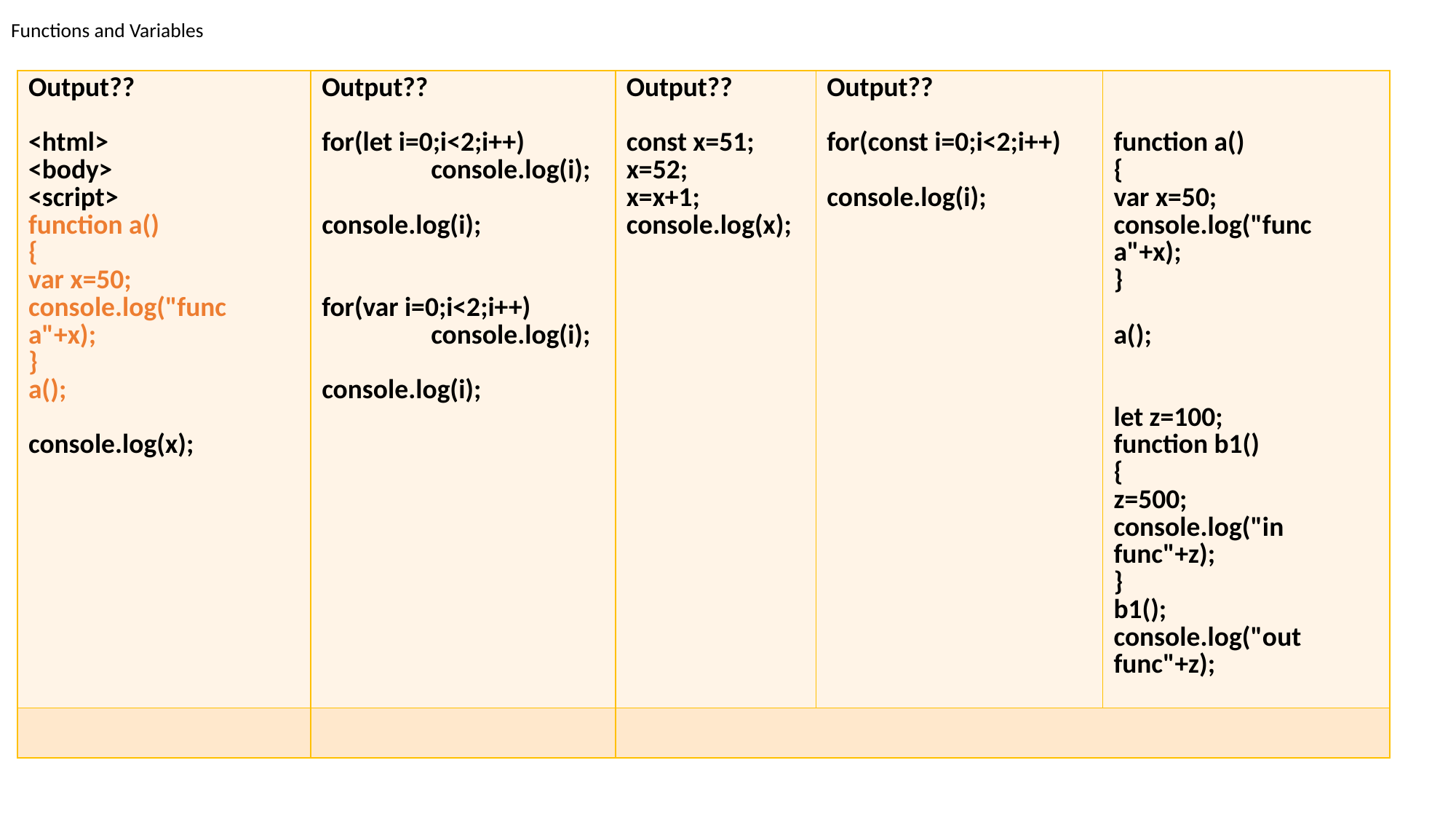

# Functions and Variables
| Output?? <html> <body> <script> function a() { var x=50; console.log("func a"+x); } a(); console.log(x); | Output?? for(let i=0;i<2;i++) console.log(i); console.log(i); for(var i=0;i<2;i++) console.log(i); console.log(i); | Output?? const x=51; x=52; x=x+1; console.log(x); | Output?? for(const i=0;i<2;i++) console.log(i); | function a() { var x=50; console.log("func a"+x); } a(); let z=100; function b1() { z=500; console.log("in func"+z); } b1(); console.log("out func"+z); |
| --- | --- | --- | --- | --- |
|  |  |  |  |  |